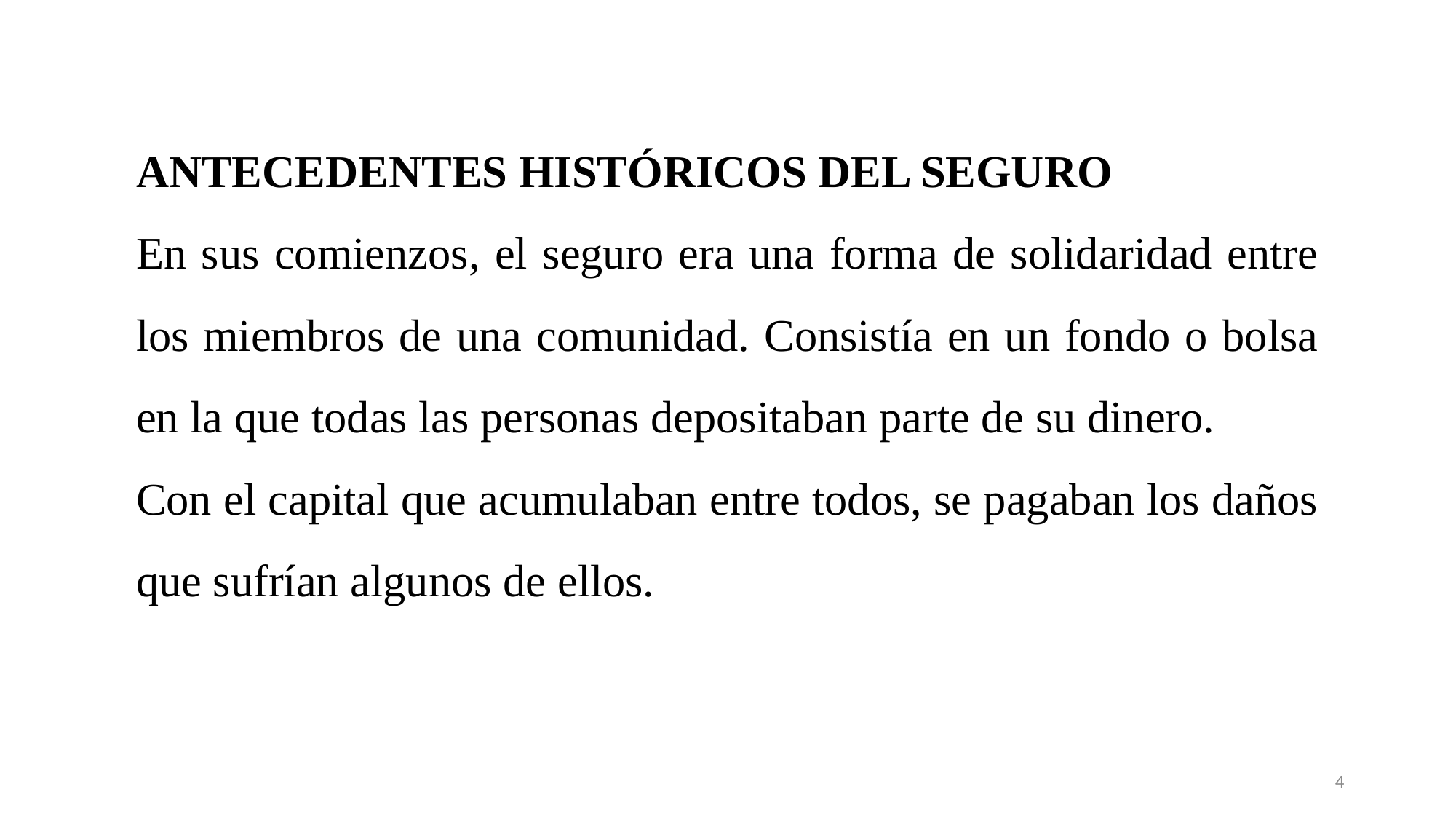

ANTECEDENTES HISTÓRICOS DEL SEGURO
En sus comienzos, el seguro era una forma de solidaridad entre los miembros de una comunidad. Consistía en un fondo o bolsa en la que todas las personas depositaban parte de su dinero.
Con el capital que acumulaban entre todos, se pagaban los daños que sufrían algunos de ellos.

4